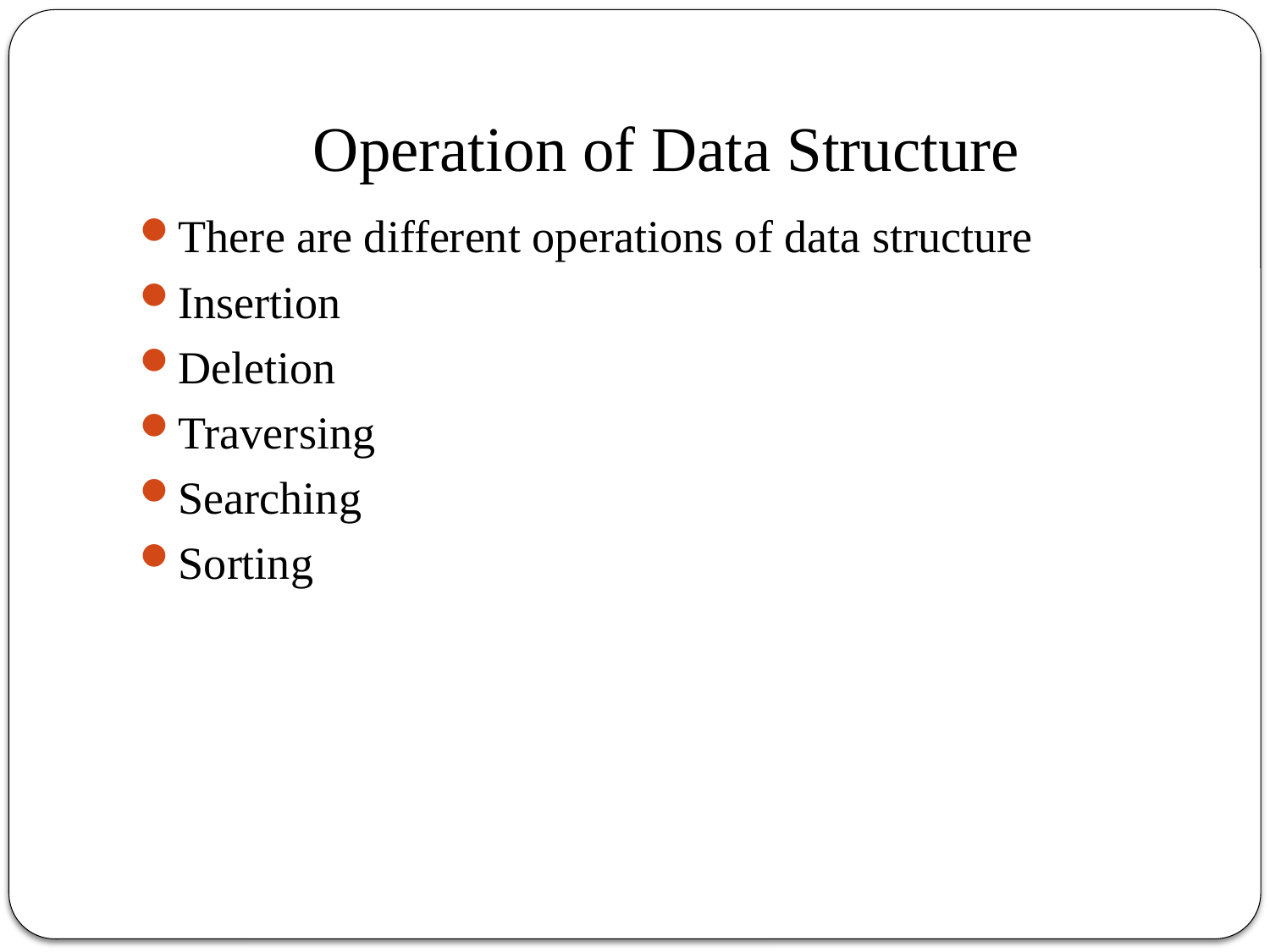

# Operation of Data Structure
There are different operations of data structure
Insertion
Deletion
Traversing
Searching
Sorting